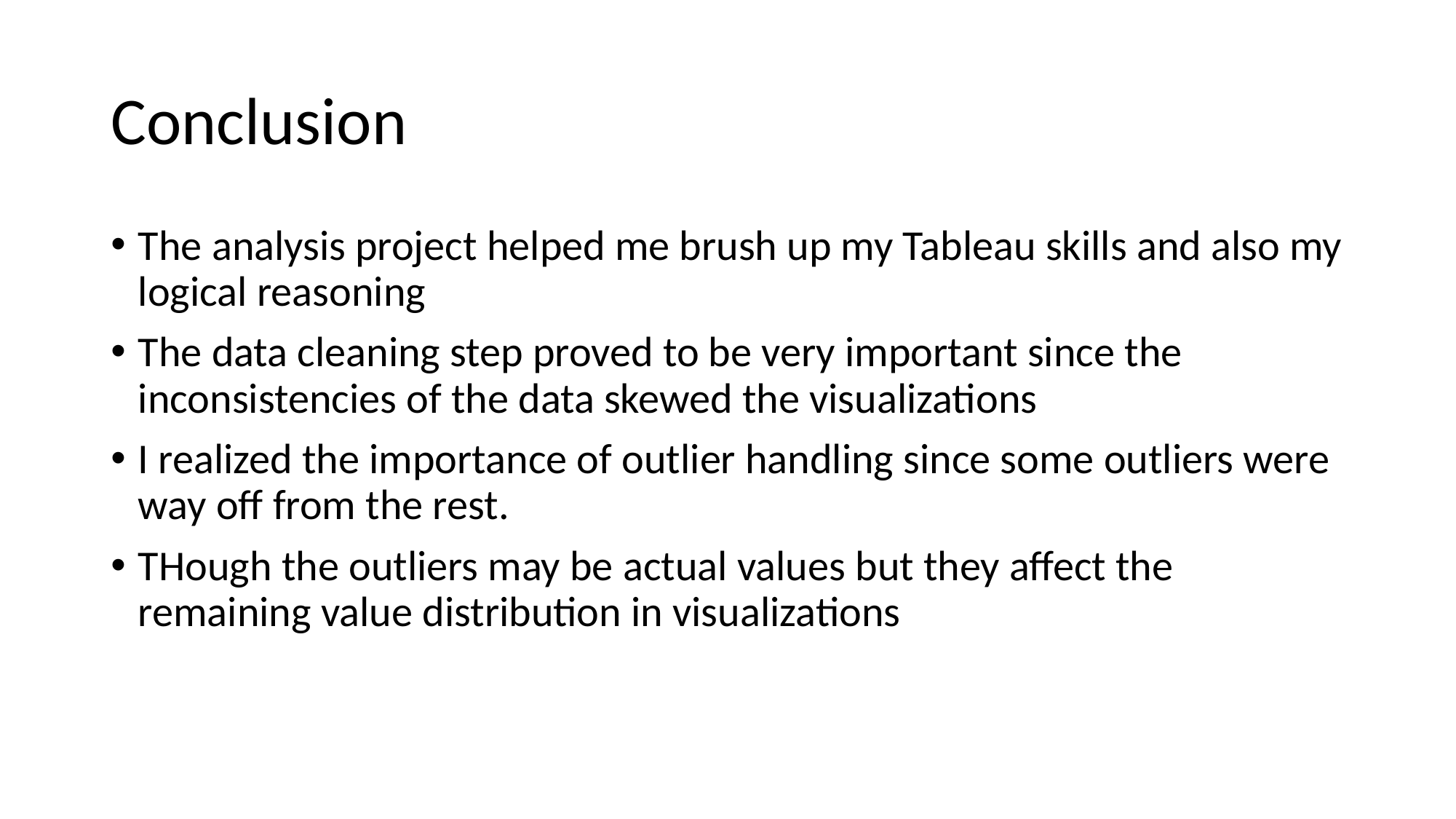

# Conclusion
The analysis project helped me brush up my Tableau skills and also my logical reasoning
The data cleaning step proved to be very important since the inconsistencies of the data skewed the visualizations
I realized the importance of outlier handling since some outliers were way off from the rest.
THough the outliers may be actual values but they affect the remaining value distribution in visualizations